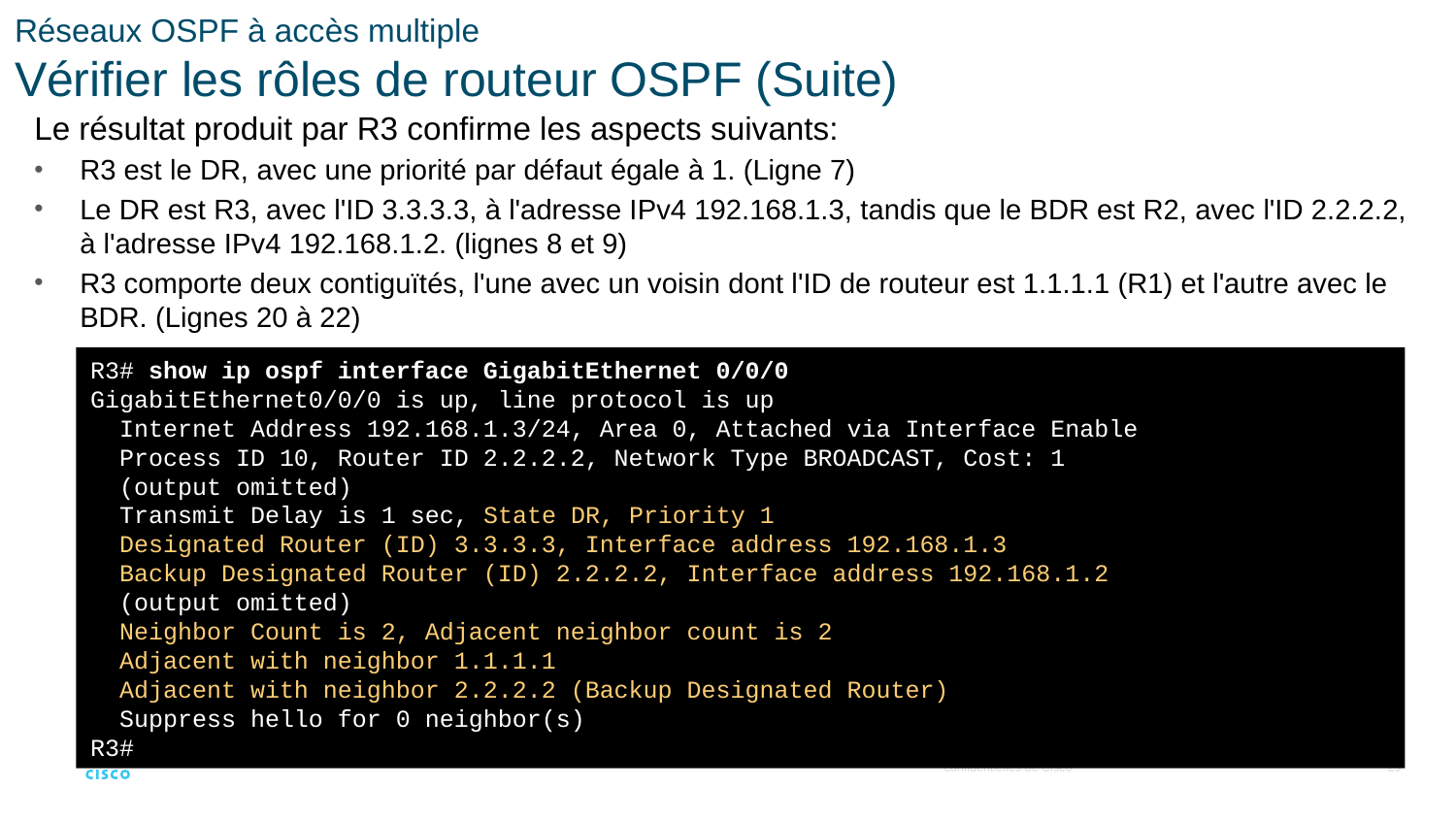

# Réseaux OSPF à accès multiple Vérifier les rôles de routeur OSPF (Suite)
Le résultat produit par R3 confirme les aspects suivants:
R3 est le DR, avec une priorité par défaut égale à 1. (Ligne 7)
Le DR est R3, avec l'ID 3.3.3.3, à l'adresse IPv4 192.168.1.3, tandis que le BDR est R2, avec l'ID 2.2.2.2, à l'adresse IPv4 192.168.1.2. (lignes 8 et 9)
R3 comporte deux contiguïtés, l'une avec un voisin dont l'ID de routeur est 1.1.1.1 (R1) et l'autre avec le BDR. (Lignes 20 à 22)

R3# show ip ospf interface GigabitEthernet 0/0/0
GigabitEthernet0/0/0 is up, line protocol is up
  Internet Address 192.168.1.3/24, Area 0, Attached via Interface Enable
  Process ID 10, Router ID 2.2.2.2, Network Type BROADCAST, Cost: 1
  (output omitted)
  Transmit Delay is 1 sec, State DR, Priority 1
  Designated Router (ID) 3.3.3.3, Interface address 192.168.1.3
  Backup Designated Router (ID) 2.2.2.2, Interface address 192.168.1.2
  (output omitted)
  Neighbor Count is 2, Adjacent neighbor count is 2
  Adjacent with neighbor 1.1.1.1
  Adjacent with neighbor 2.2.2.2 (Backup Designated Router)
  Suppress hello for 0 neighbor(s)
R3#